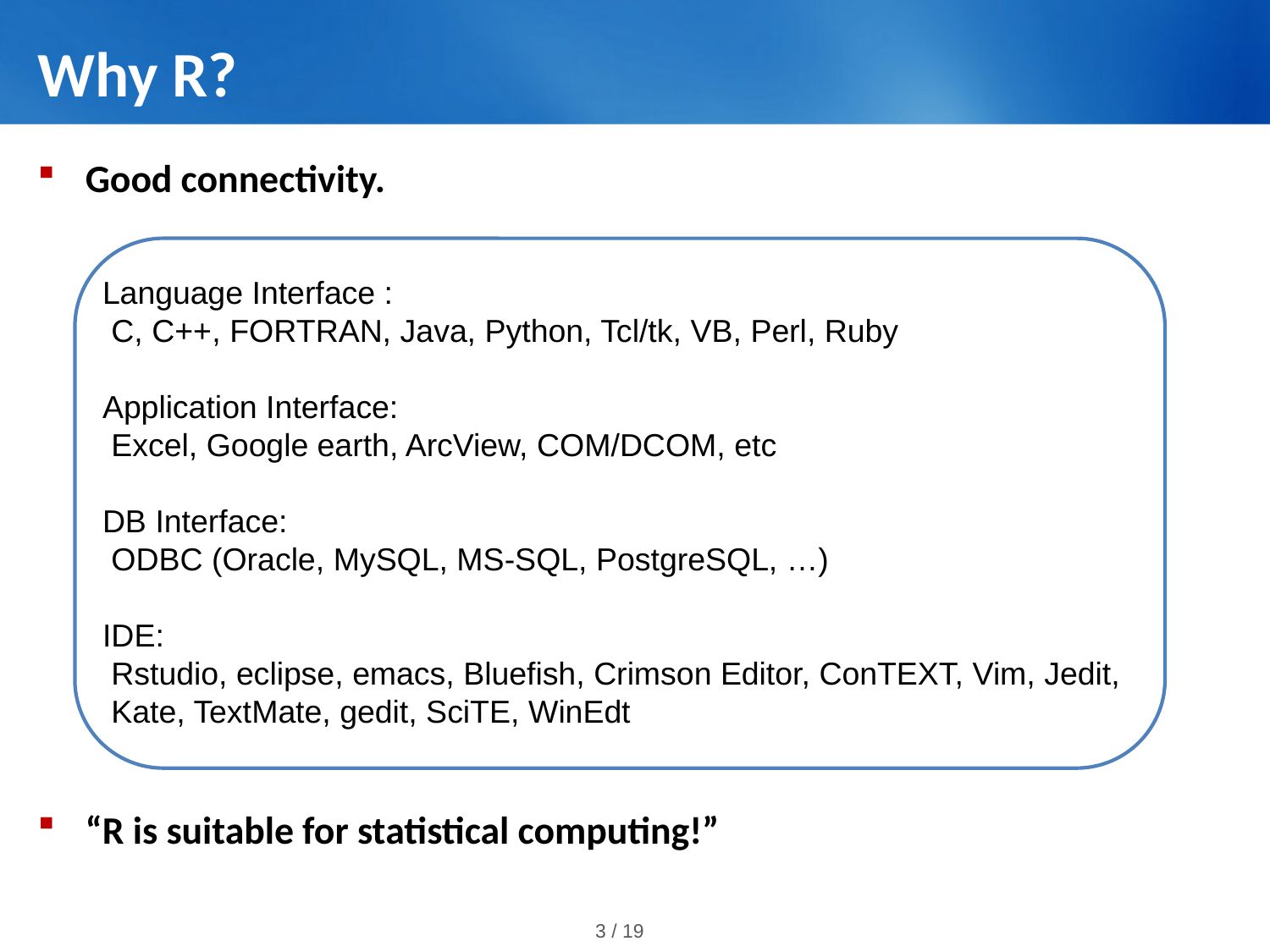

# Why R?
Good connectivity.

“R is suitable for statistical computing!”

Language Interface :
 C, C++, FORTRAN, Java, Python, Tcl/tk, VB, Perl, Ruby

Application Interface:
 Excel, Google earth, ArcView, COM/DCOM, etc

DB Interface:
 ODBC (Oracle, MySQL, MS-SQL, PostgreSQL, …)

IDE:
 Rstudio, eclipse, emacs, Bluefish, Crimson Editor, ConTEXT, Vim, Jedit,
 Kate, TextMate, gedit, SciTE, WinEdt